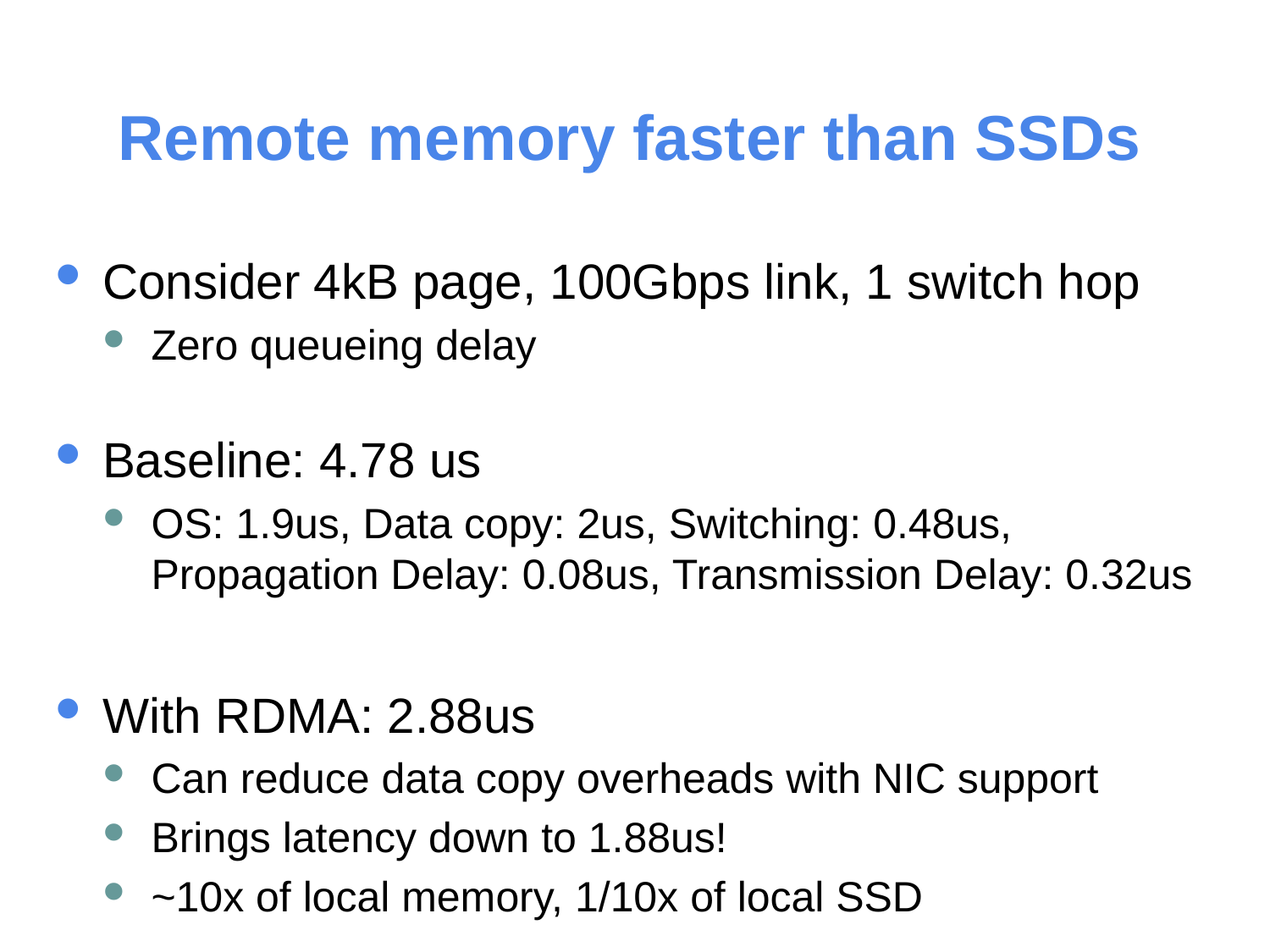

# Remote memory faster than SSDs
Consider 4kB page, 100Gbps link, 1 switch hop
Zero queueing delay
Baseline: 4.78 us
OS: 1.9us, Data copy: 2us, Switching: 0.48us, Propagation Delay: 0.08us, Transmission Delay: 0.32us

With RDMA: 2.88us
Can reduce data copy overheads with NIC support
Brings latency down to 1.88us!
~10x of local memory, 1/10x of local SSD